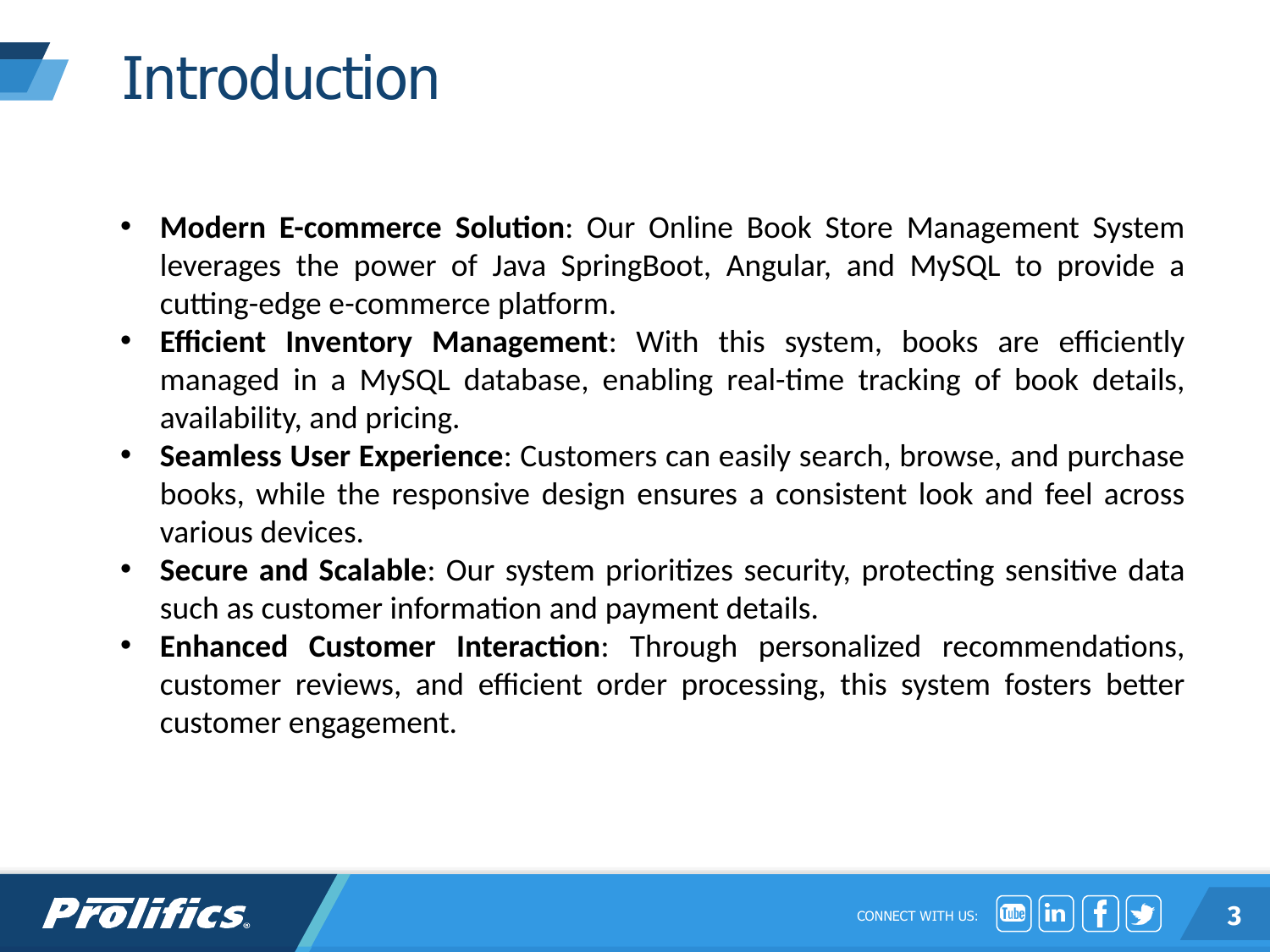

# Introduction
Modern E-commerce Solution: Our Online Book Store Management System leverages the power of Java SpringBoot, Angular, and MySQL to provide a cutting-edge e-commerce platform.
Efficient Inventory Management: With this system, books are efficiently managed in a MySQL database, enabling real-time tracking of book details, availability, and pricing.
Seamless User Experience: Customers can easily search, browse, and purchase books, while the responsive design ensures a consistent look and feel across various devices.
Secure and Scalable: Our system prioritizes security, protecting sensitive data such as customer information and payment details.
Enhanced Customer Interaction: Through personalized recommendations, customer reviews, and efficient order processing, this system fosters better customer engagement.
3
CONNECT WITH US: